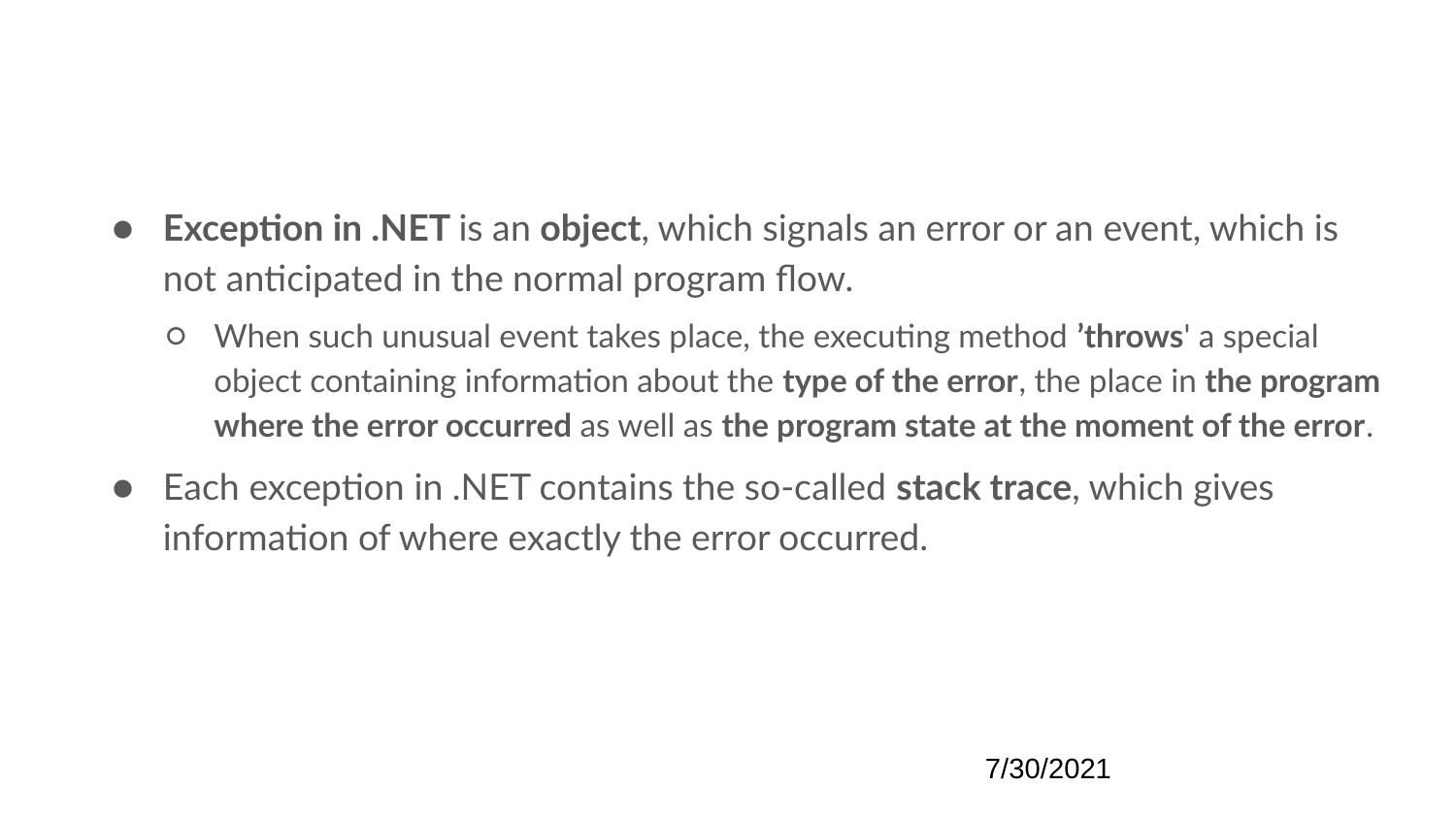

#
5
Exception in .NET is an object, which signals an error or an event, which is not anticipated in the normal program flow.
When such unusual event takes place, the executing method ’throws' a special object containing information about the type of the error, the place in the program where the error occurred as well as the program state at the moment of the error.
Each exception in .NET contains the so-called stack trace, which gives information of where exactly the error occurred.
7/30/2021